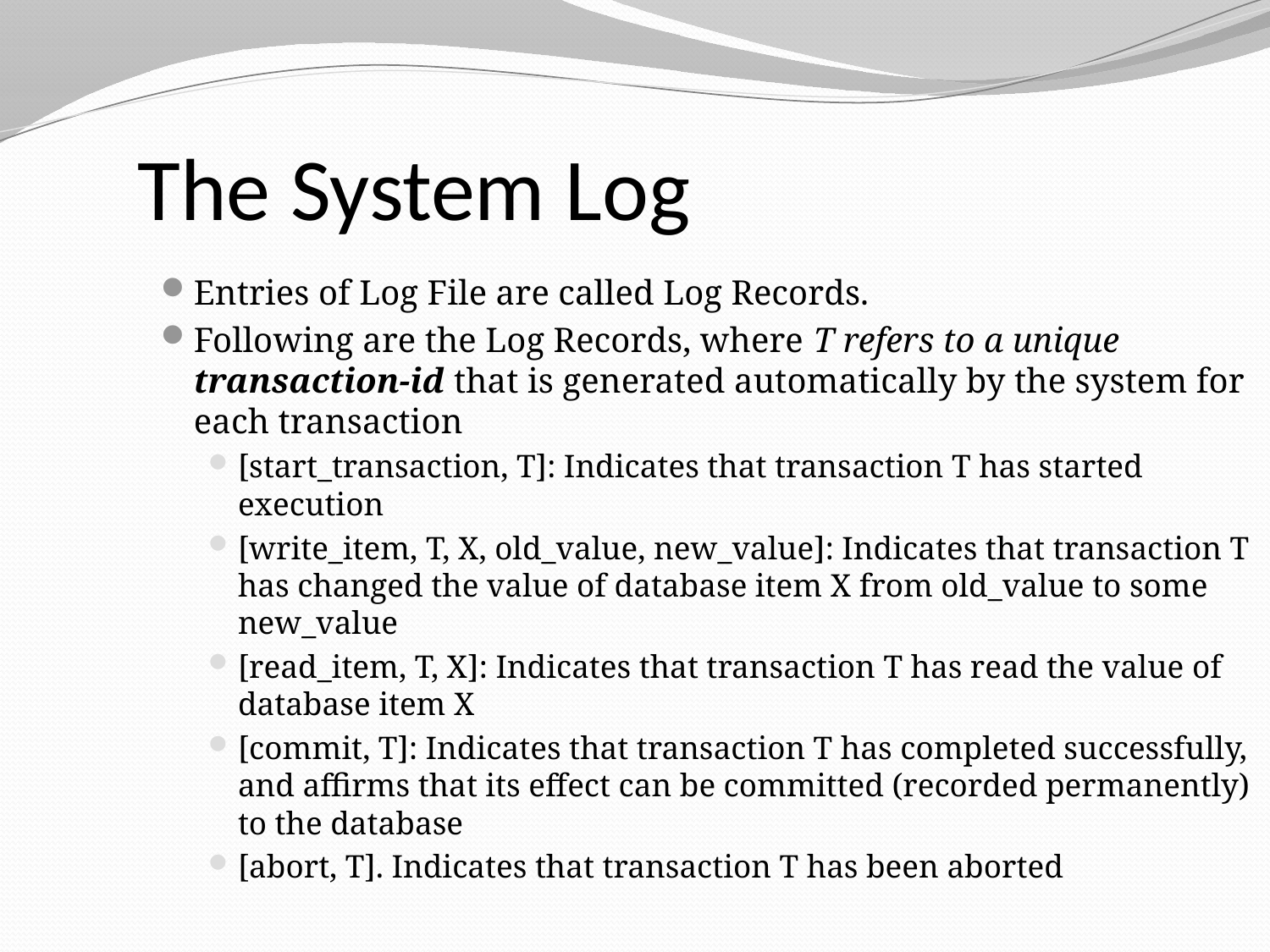

The System Log
Entries of Log File are called Log Records.
Following are the Log Records, where T refers to a unique transaction-id that is generated automatically by the system for each transaction
[start_transaction, T]: Indicates that transaction T has started execution
[write_item, T, X, old_value, new_value]: Indicates that transaction T has changed the value of database item X from old_value to some new_value
[read_item, T, X]: Indicates that transaction T has read the value of database item X
[commit, T]: Indicates that transaction T has completed successfully, and affirms that its effect can be committed (recorded permanently) to the database
[abort, T]. Indicates that transaction T has been aborted